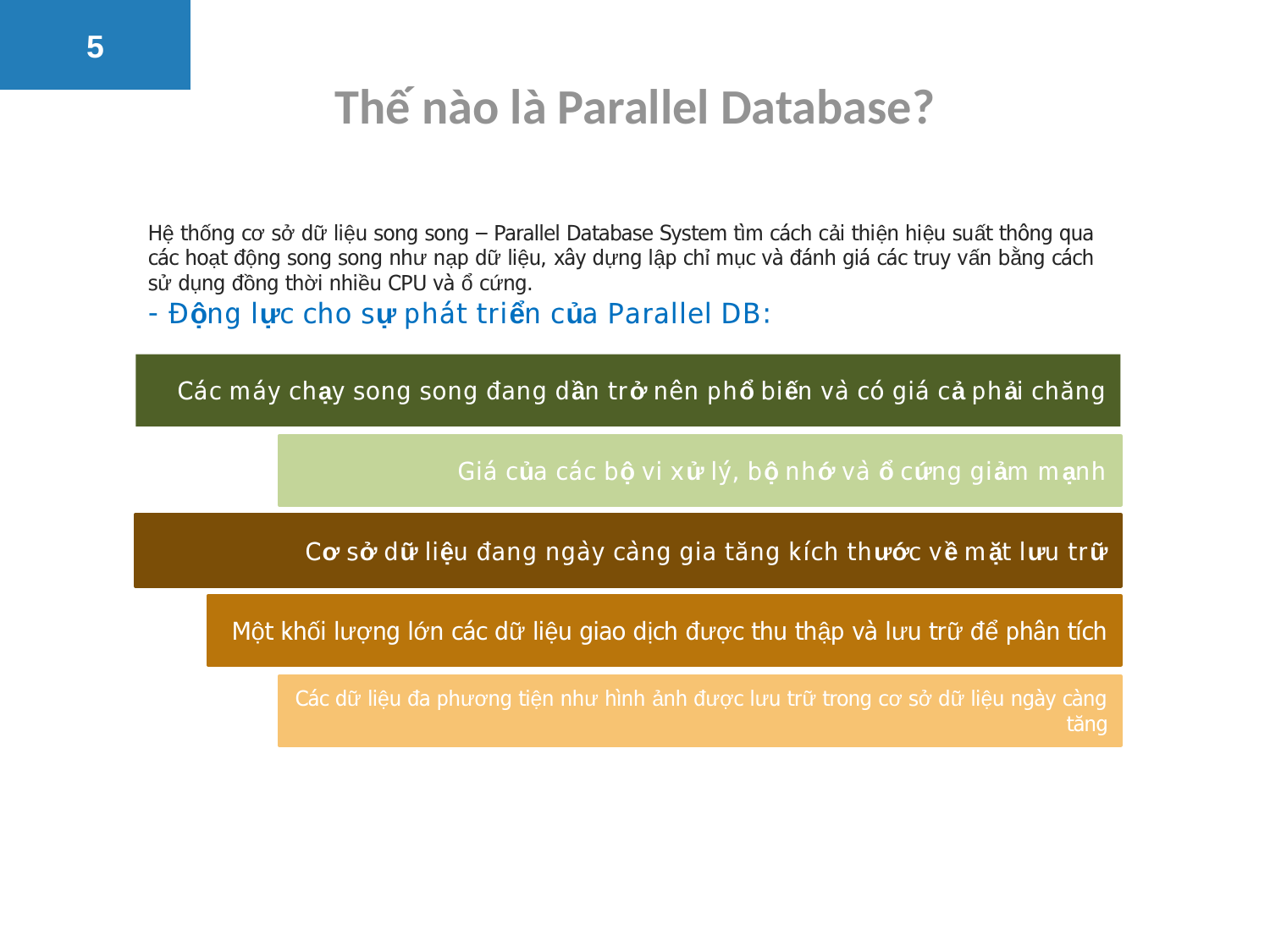

# Thế nào là Parallel Database?
Hệ thống cơ sở dữ liệu song song – Parallel Database System tìm cách cải thiện hiệu suất thông qua các hoạt động song song như nạp dữ liệu, xây dựng lập chỉ mục và đánh giá các truy vấn bằng cách sử dụng đồng thời nhiều CPU và ổ cứng.
- Động lực cho sự phát triển của Parallel DB:
Các máy chạy song song đang dần trở nên phổ biến và có giá cả phải chăng
Giá của các bộ vi xử lý, bộ nhớ và ổ cứng giảm mạnh
Cơ sở dữ liệu đang ngày càng gia tăng kích thước về mặt lưu trữ
Một khối lượng lớn các dữ liệu giao dịch được thu thập và lưu trữ để phân tích
Các dữ liệu đa phương tiện như hình ảnh được lưu trữ trong cơ sở dữ liệu ngày càng tăng